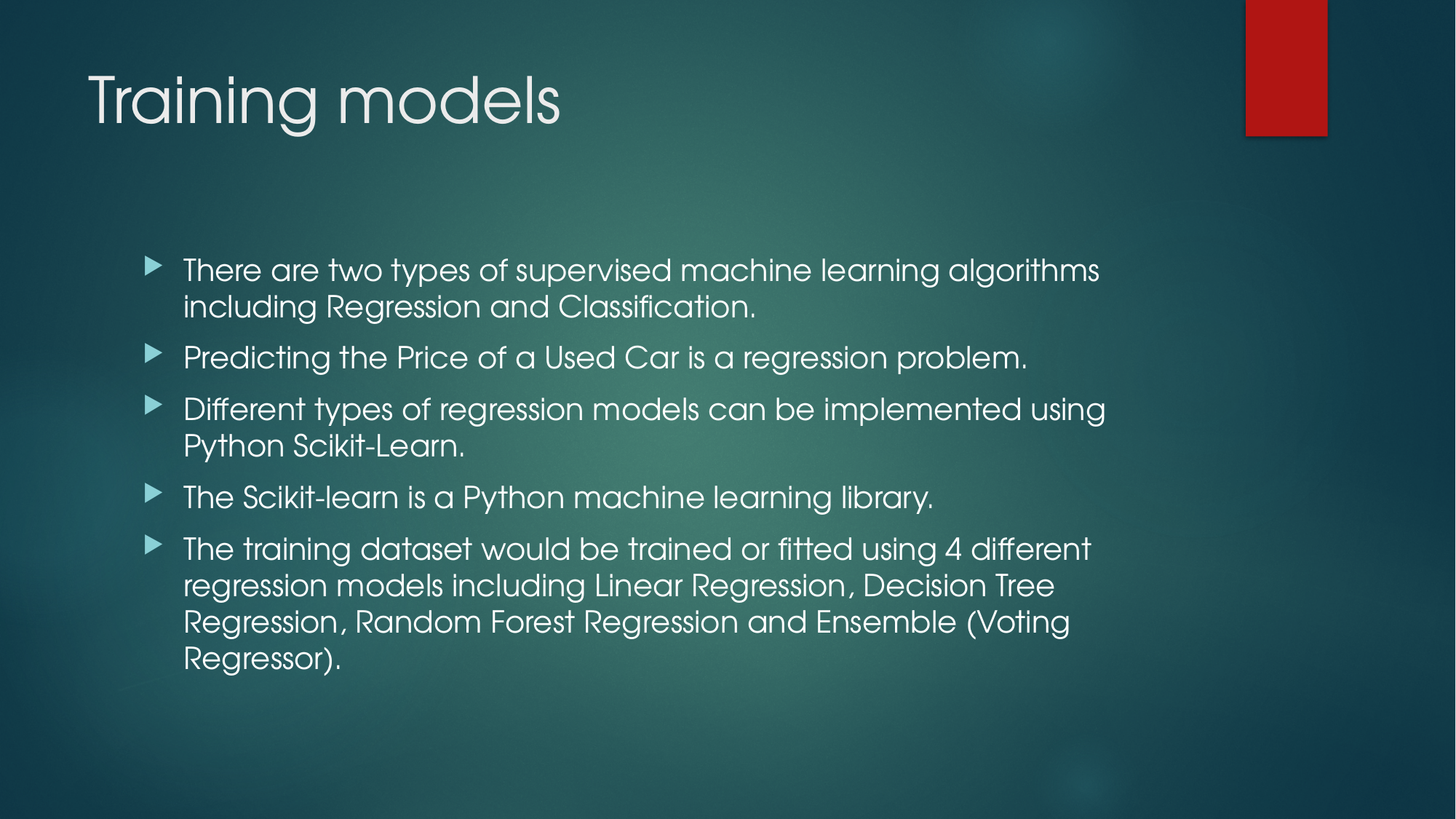

# Training models
There are two types of supervised machine learning algorithms including Regression and Classification.
Predicting the Price of a Used Car is a regression problem.
Different types of regression models can be implemented using Python Scikit-Learn.
The Scikit-learn is a Python machine learning library.
The training dataset would be trained or fitted using 4 different regression models including Linear Regression, Decision Tree Regression, Random Forest Regression and Ensemble (Voting Regressor).